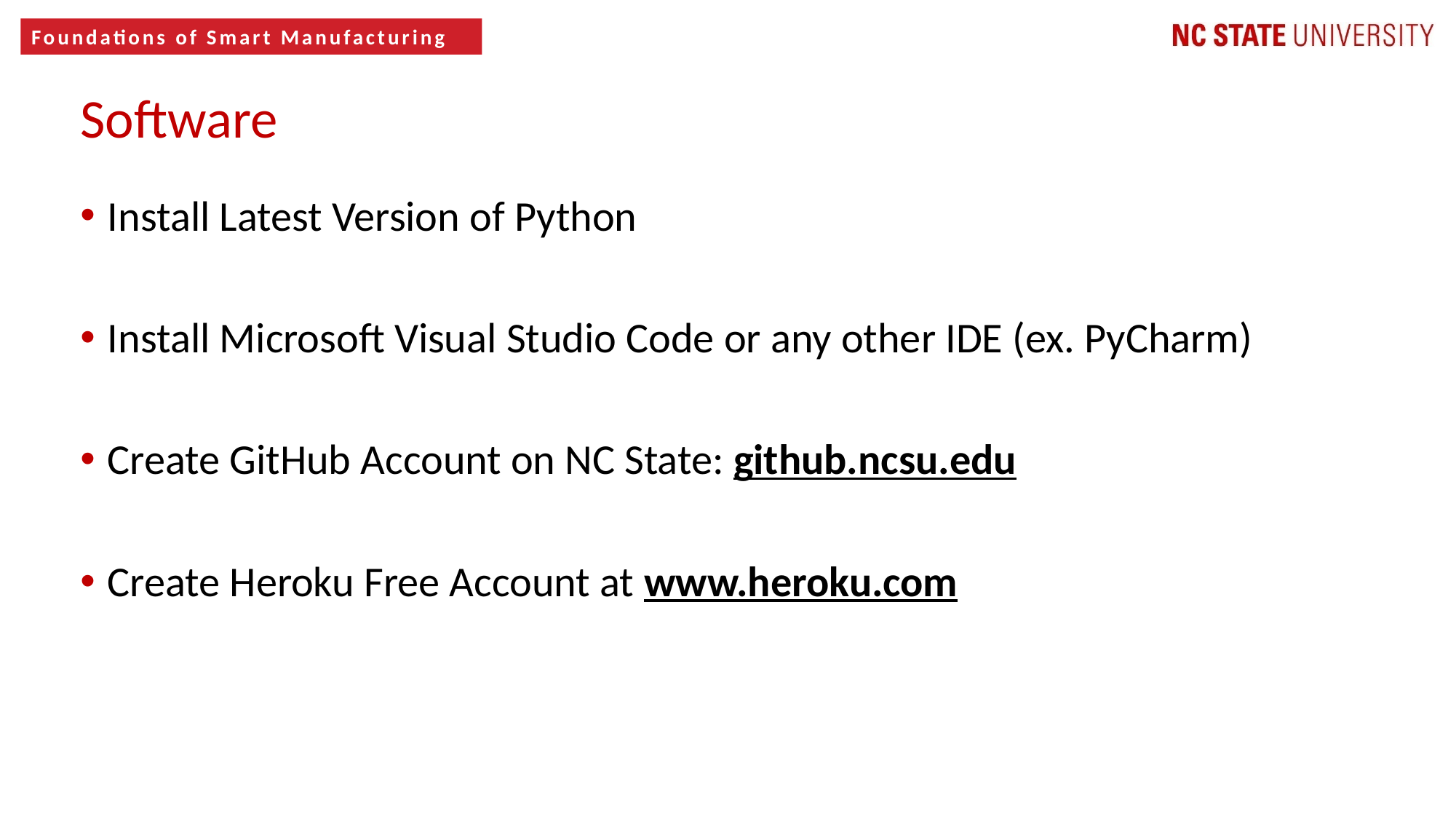

# Software
Install Latest Version of Python

Install Microsoft Visual Studio Code or any other IDE (ex. PyCharm)

Create GitHub Account on NC State: github.ncsu.edu

Create Heroku Free Account at www.heroku.com